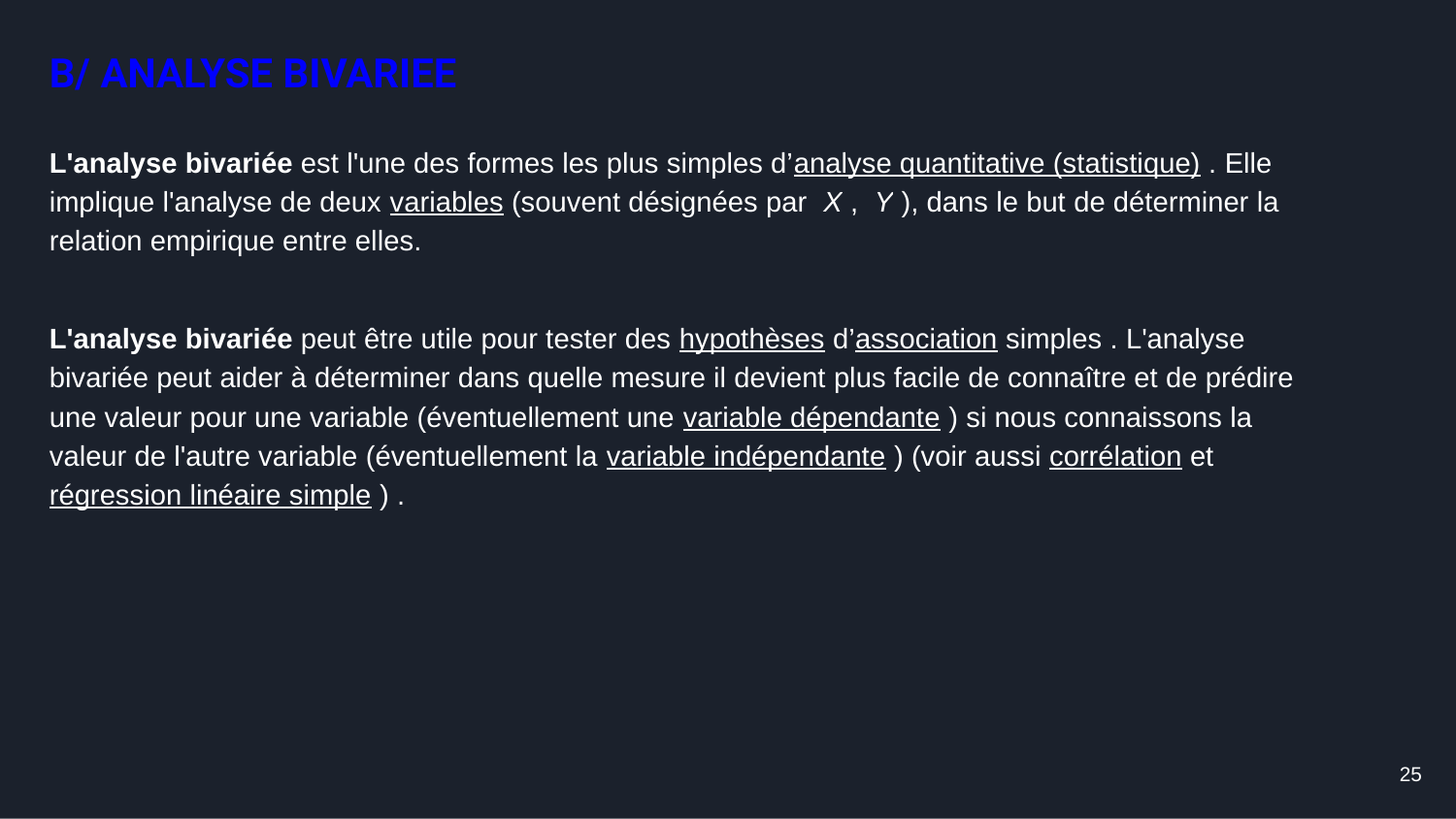

B/ ANALYSE BIVARIEE
L'analyse bivariée est l'une des formes les plus simples d’analyse quantitative (statistique) . Elle implique l'analyse de deux variables (souvent désignées par  X ,  Y ), dans le but de déterminer la relation empirique entre elles.

L'analyse bivariée peut être utile pour tester des hypothèses d’association simples . L'analyse bivariée peut aider à déterminer dans quelle mesure il devient plus facile de connaître et de prédire une valeur pour une variable (éventuellement une variable dépendante ) si nous connaissons la valeur de l'autre variable (éventuellement la variable indépendante ) (voir aussi corrélation et régression linéaire simple ) .

25